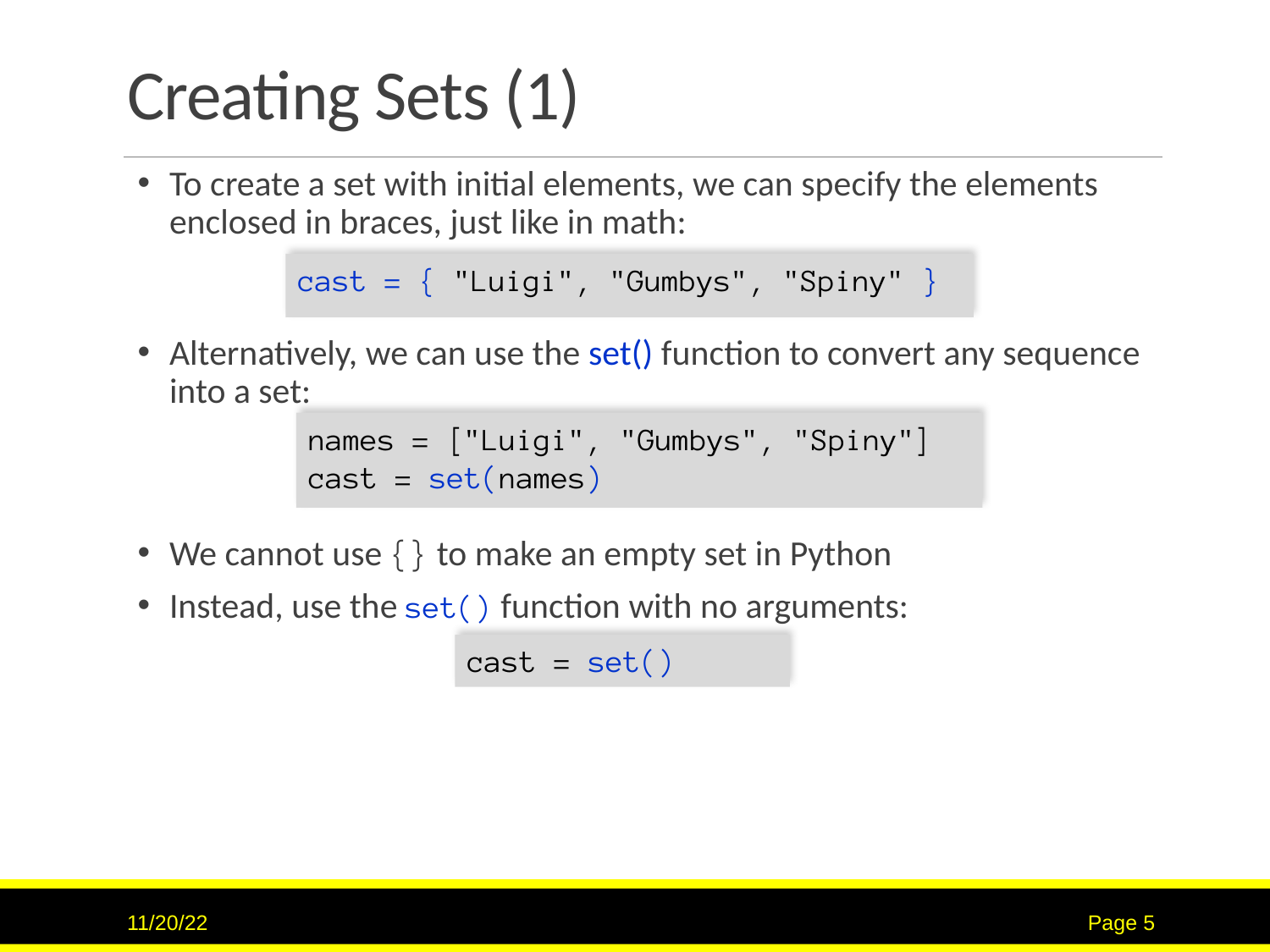

# Creating Sets (1)
To create a set with initial elements, we can specify the elements enclosed in braces, just like in math:
cast = { "Luigi", "Gumbys", "Spiny" }
Alternatively, we can use the set() function to convert any sequence into a set:
names = ["Luigi", "Gumbys", "Spiny"]
cast = set(names)
We cannot use {} to make an empty set in Python
Instead, use the set() function with no arguments:
cast = set()
11/20/22
Page 5